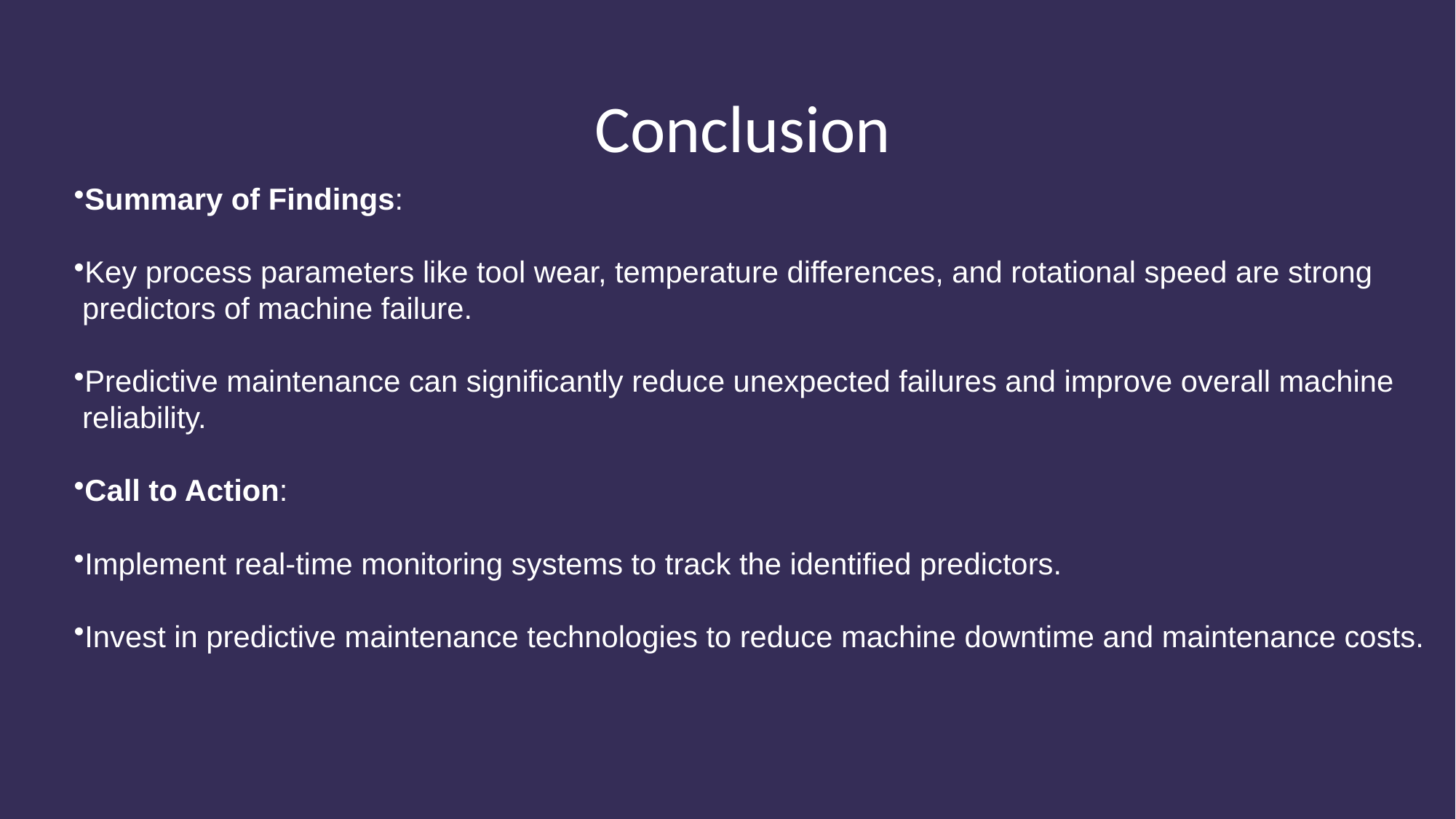

Conclusion
Summary of Findings:

Key process parameters like tool wear, temperature differences, and rotational speed are strong
 predictors of machine failure.

Predictive maintenance can significantly reduce unexpected failures and improve overall machine
 reliability.

Call to Action:

Implement real-time monitoring systems to track the identified predictors.

Invest in predictive maintenance technologies to reduce machine downtime and maintenance costs.